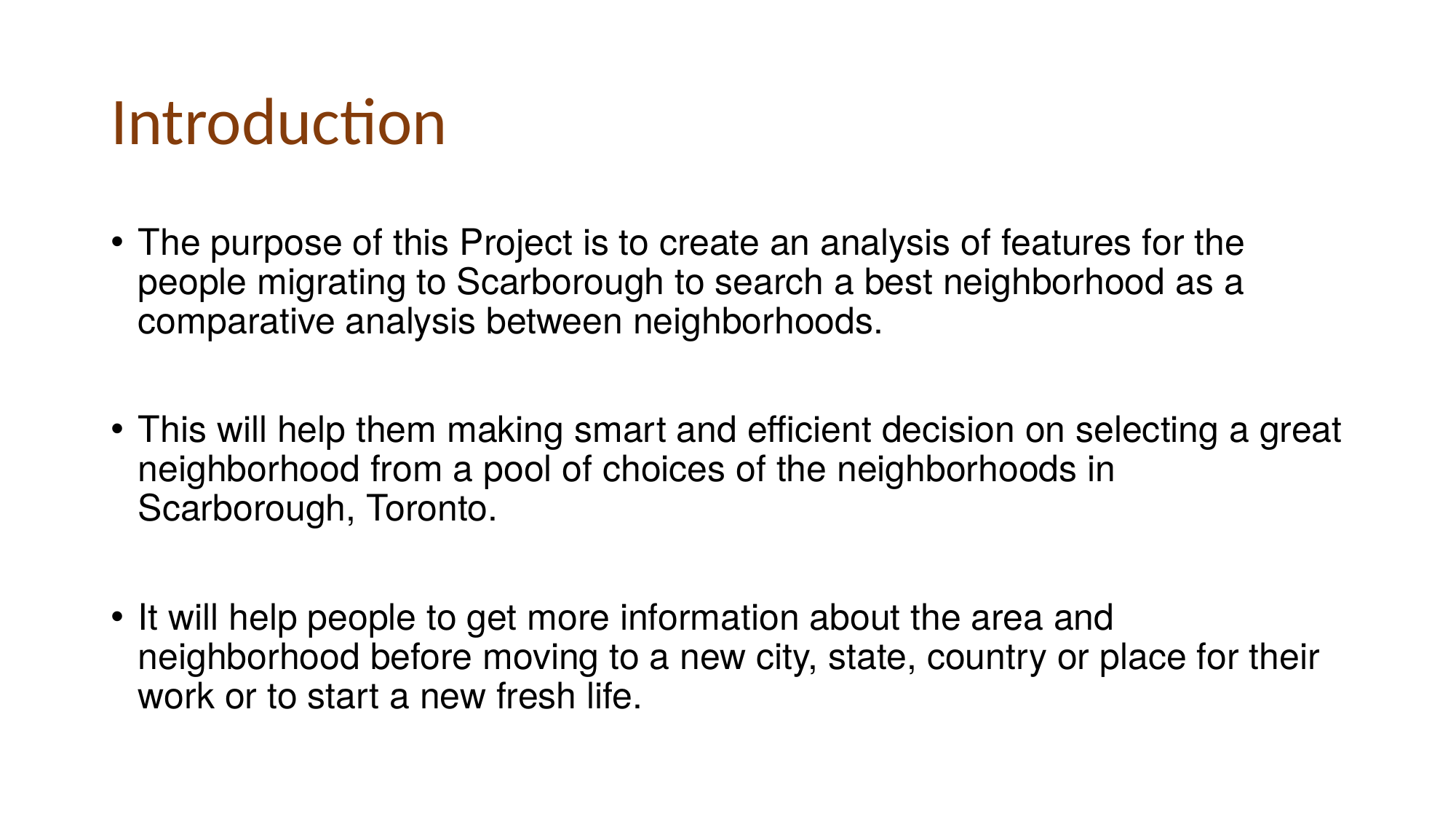

# Introduction
The purpose of this Project is to create an analysis of features for the people migrating to Scarborough to search a best neighborhood as a comparative analysis between neighborhoods.

This will help them making smart and efficient decision on selecting a great neighborhood from a pool of choices of the neighborhoods in Scarborough, Toronto.

It will help people to get more information about the area and neighborhood before moving to a new city, state, country or place for their work or to start a new fresh life.